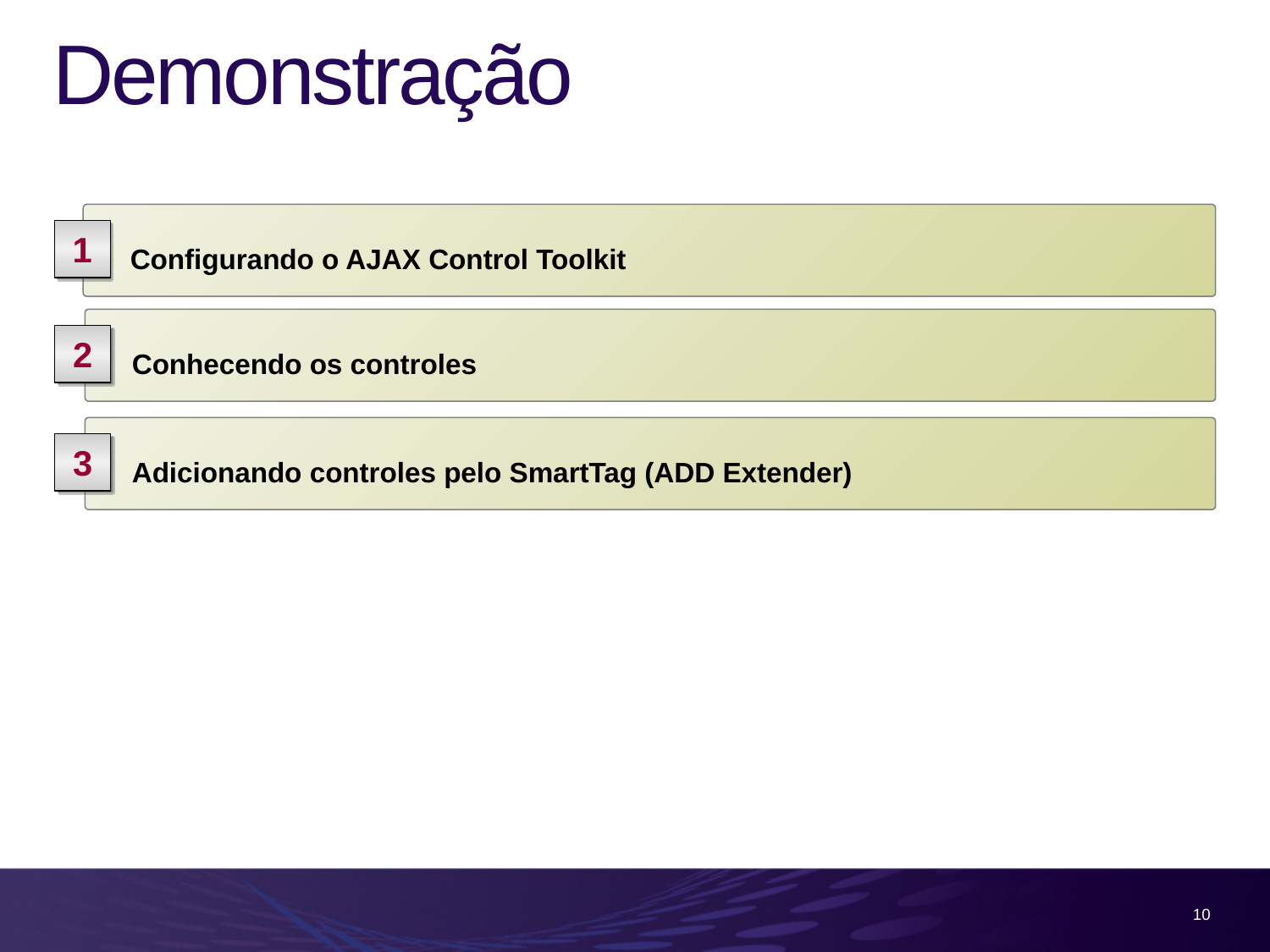

# Demonstração
 Configurando o AJAX Control Toolkit
1
 Conhecendo os controles
2
 Adicionando controles pelo SmartTag (ADD Extender)
3
10